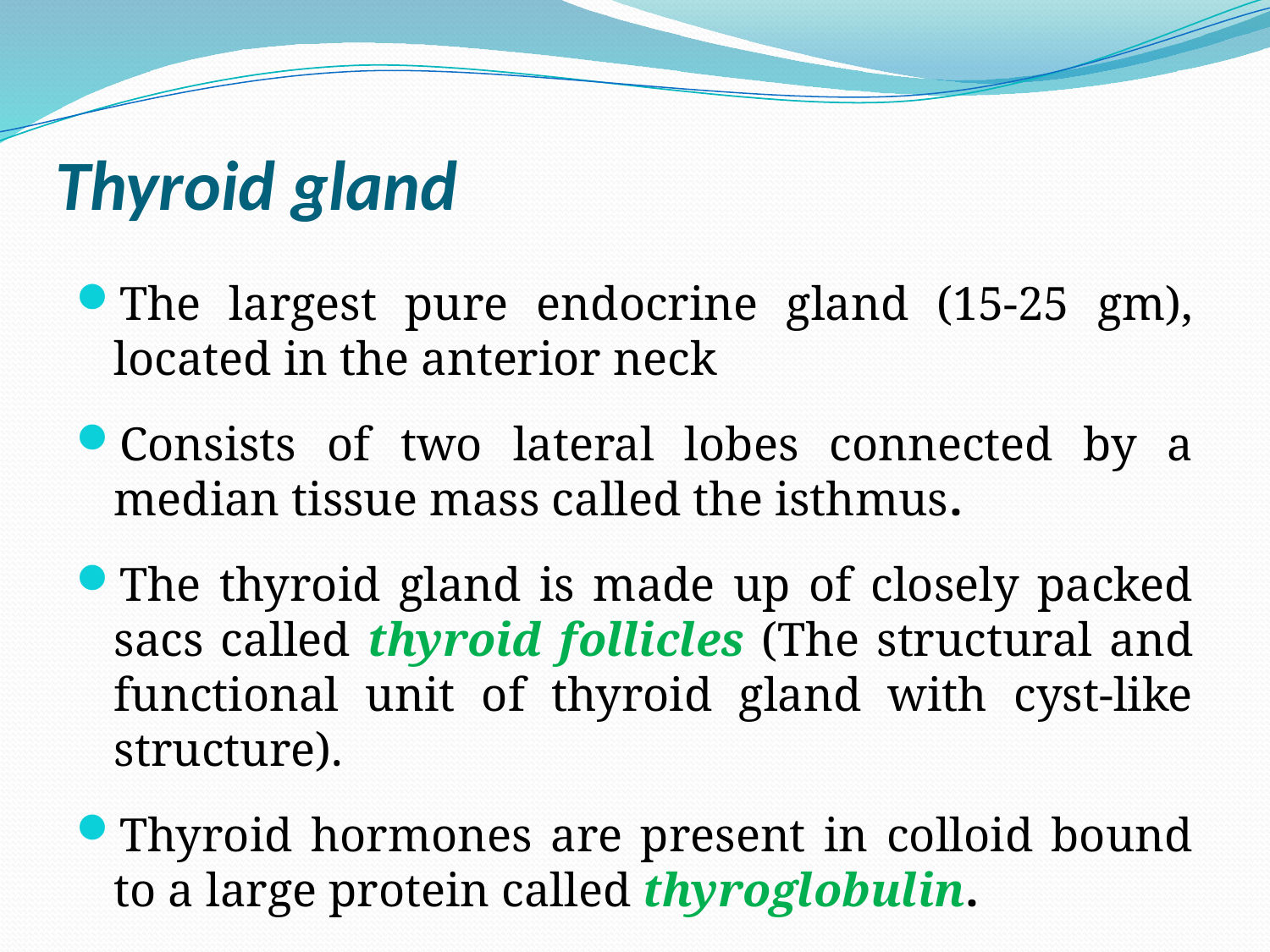

# Thyroid gland
The largest pure endocrine gland (15-25 gm), located in the anterior neck
Consists of two lateral lobes connected by a median tissue mass called the isthmus.
The thyroid gland is made up of closely packed sacs called thyroid follicles (The structural and functional unit of thyroid gland with cyst-like structure).
Thyroid hormones are present in colloid bound to a large protein called thyroglobulin.